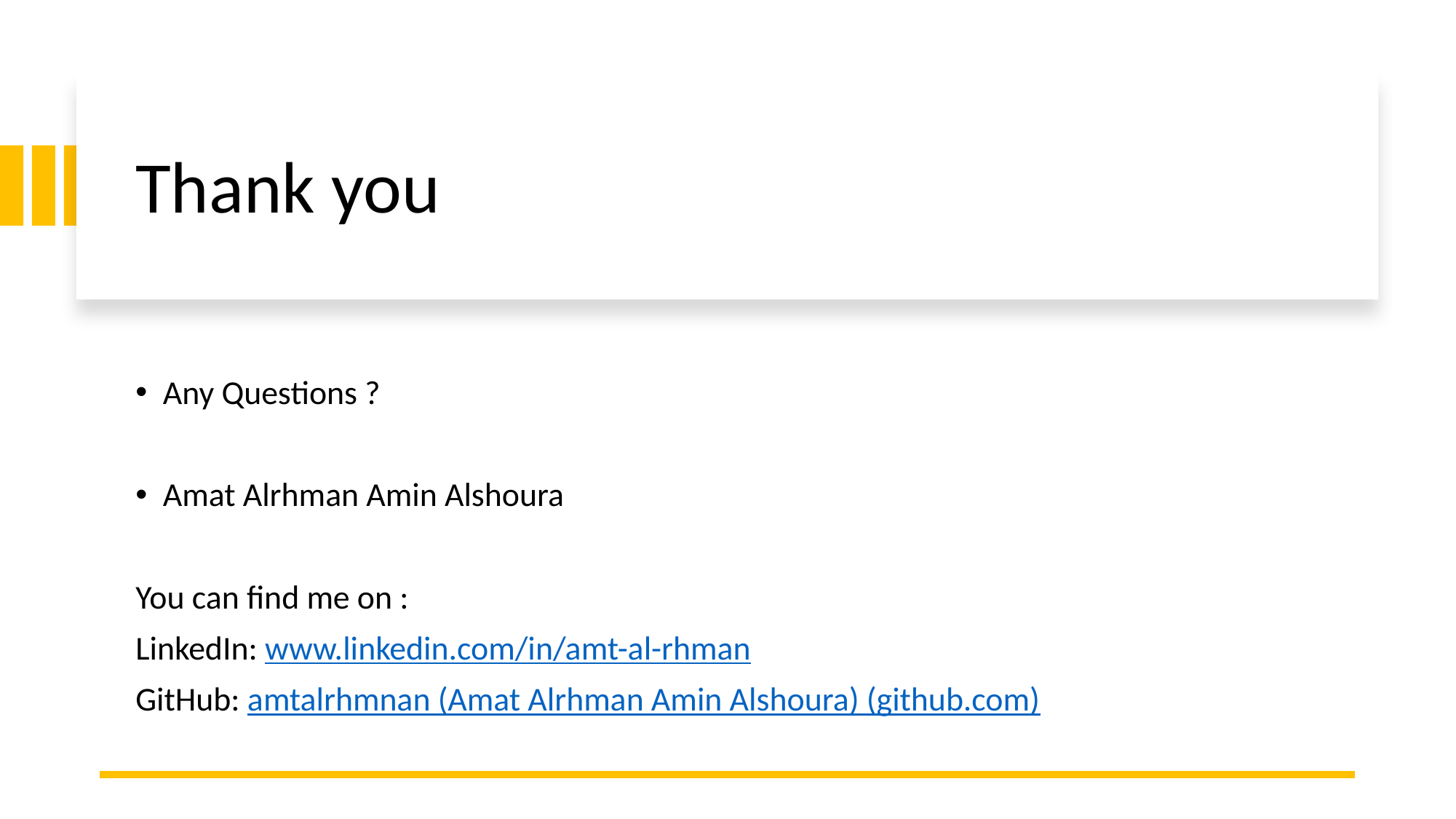

# Thank you

Any Questions ?

Amat Alrhman Amin Alshoura

You can find me on :
LinkedIn: www.linkedin.com/in/amt-al-rhman
GitHub: amtalrhmnan (Amat Alrhman Amin Alshoura) (github.com)